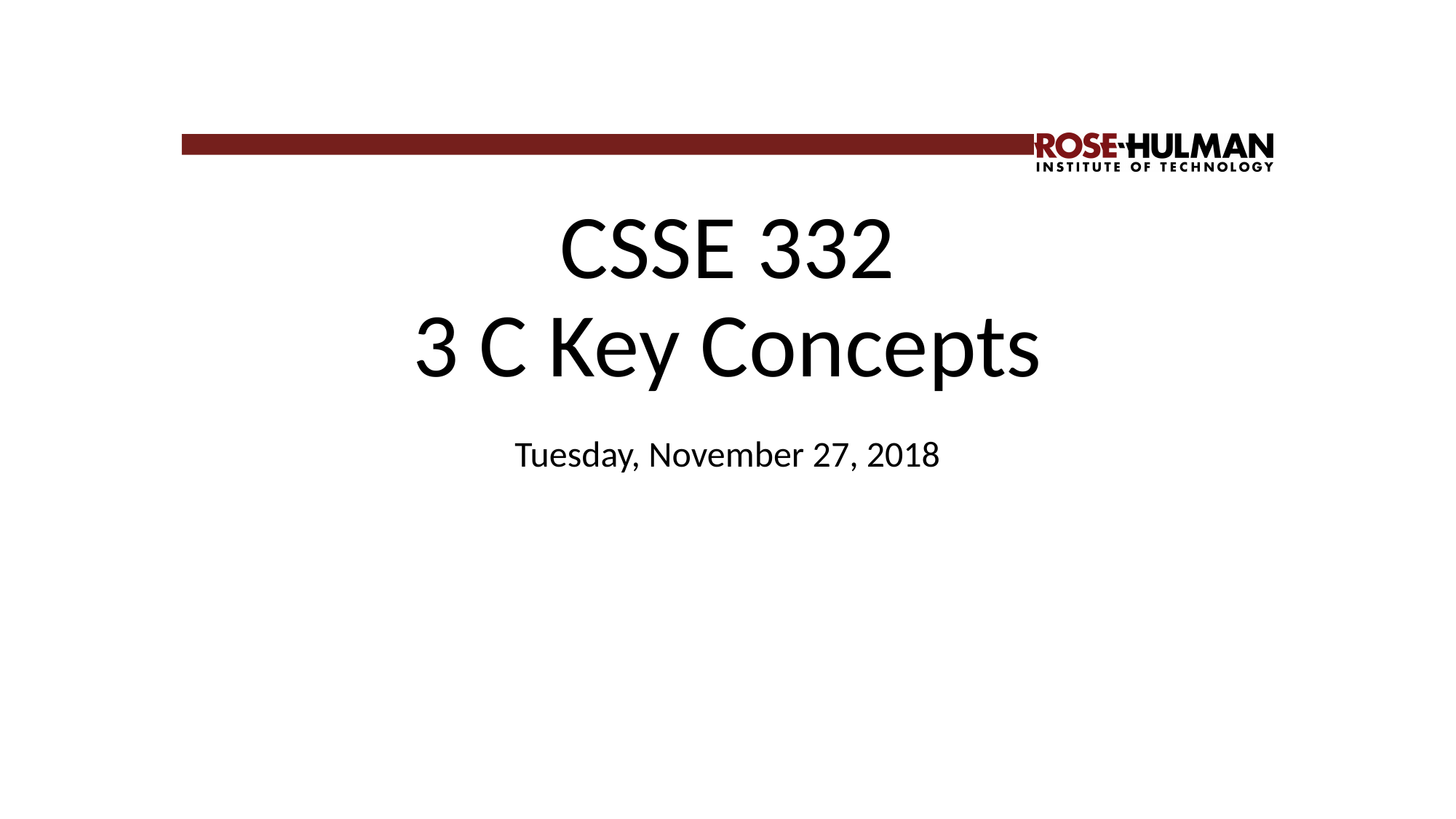

# CSSE 332 3 C Key Concepts
Tuesday, November 27, 2018